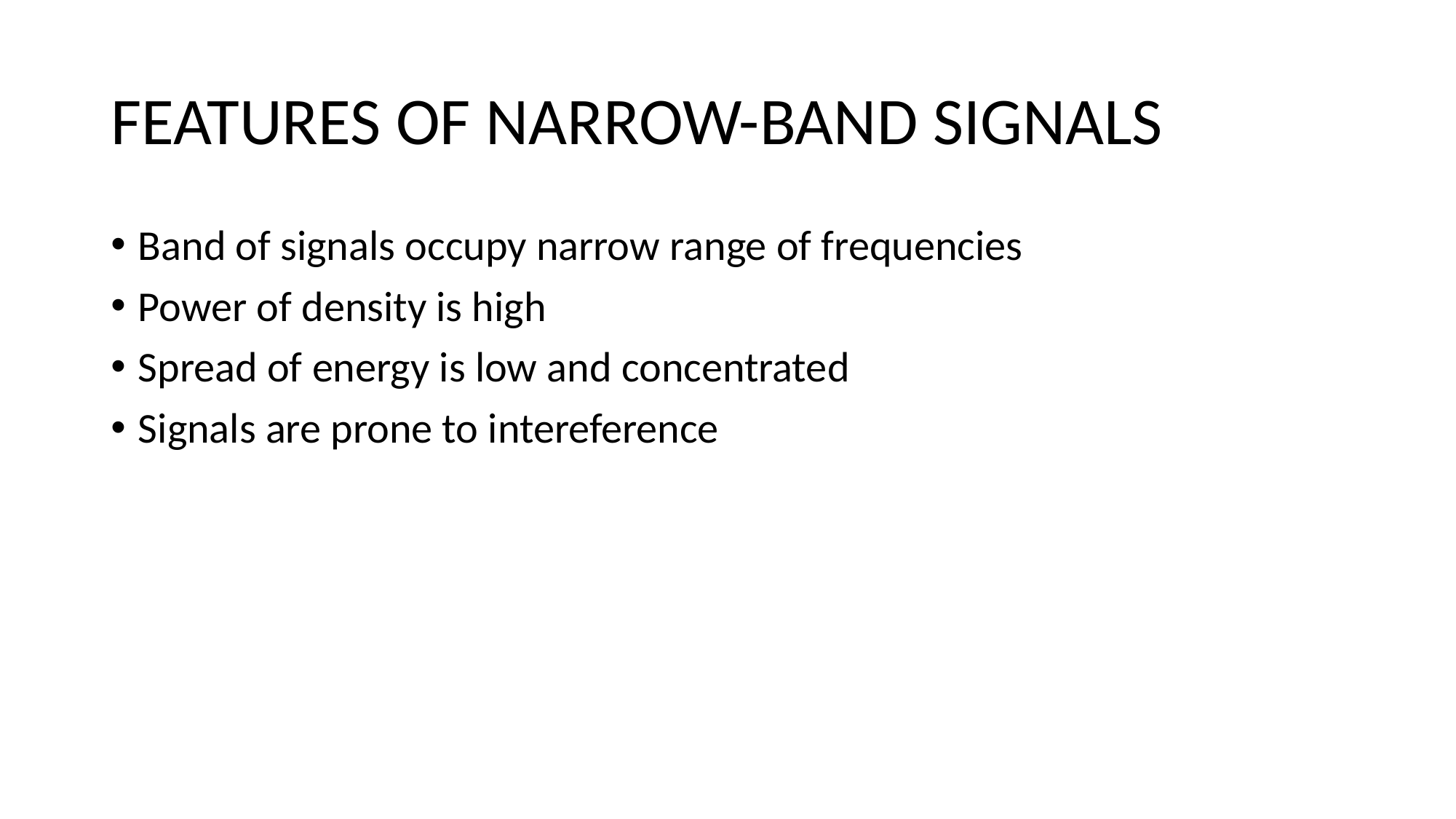

# FEATURES OF NARROW-BAND SIGNALS
Band of signals occupy narrow range of frequencies
Power of density is high
Spread of energy is low and concentrated
Signals are prone to intereference